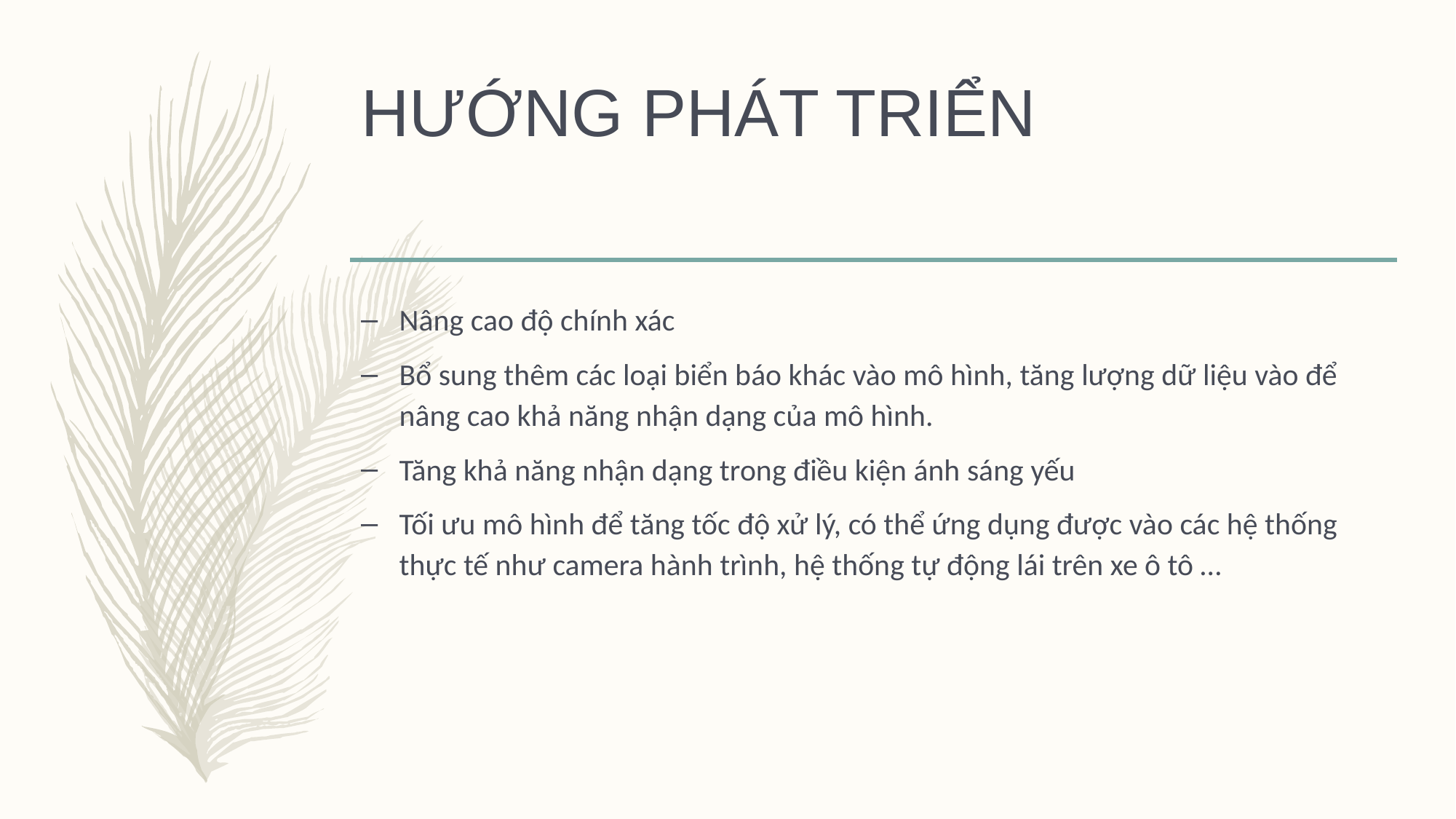

# HƯỚNG PHÁT TRIỂN
Nâng cao độ chính xác
Bổ sung thêm các loại biển báo khác vào mô hình, tăng lượng dữ liệu vào để nâng cao khả năng nhận dạng của mô hình.
Tăng khả năng nhận dạng trong điều kiện ánh sáng yếu
Tối ưu mô hình để tăng tốc độ xử lý, có thể ứng dụng được vào các hệ thống thực tế như camera hành trình, hệ thống tự động lái trên xe ô tô …